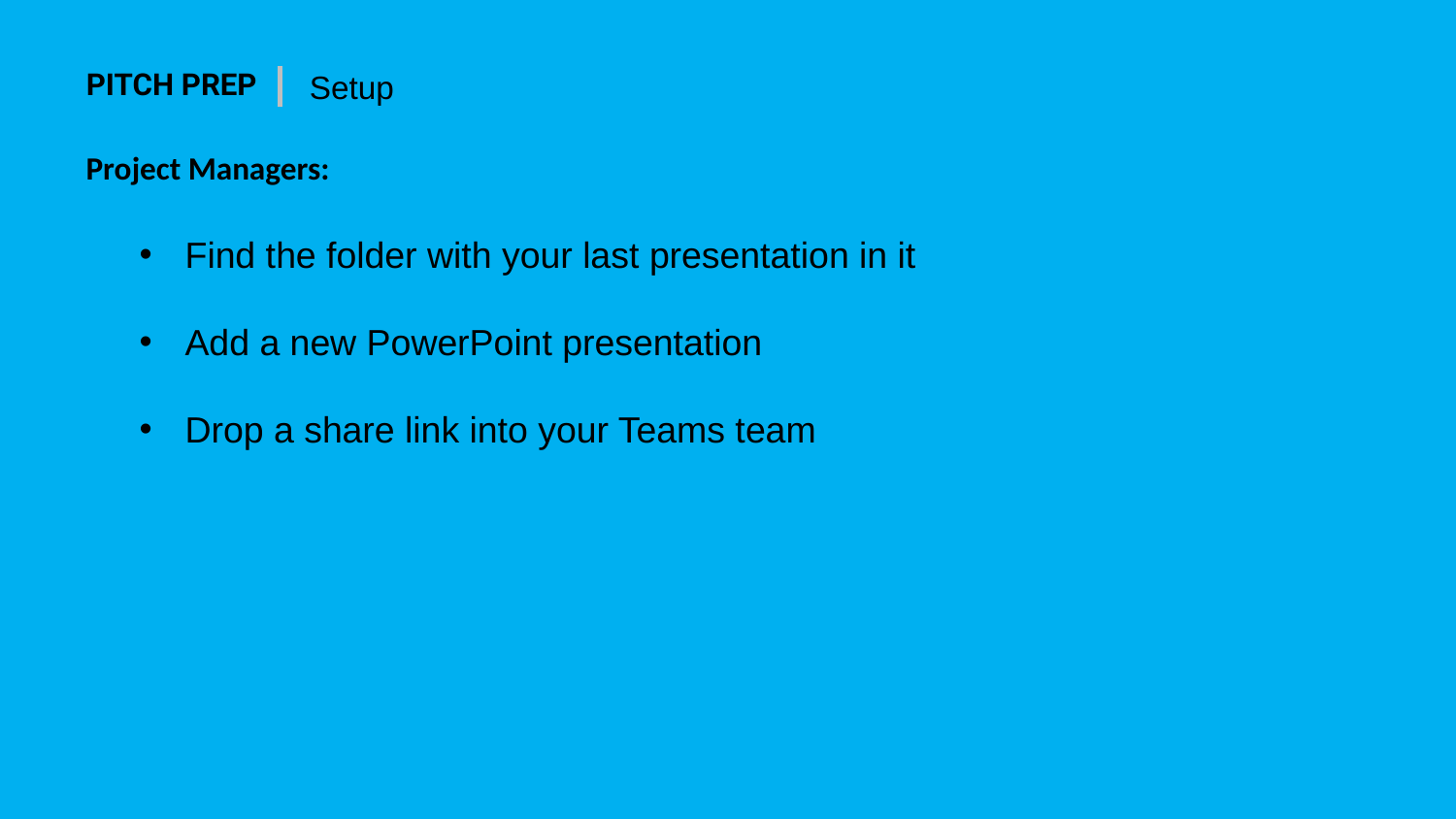

PITCH PREP
Setup
Project Managers:
Find the folder with your last presentation in it

Add a new PowerPoint presentation

Drop a share link into your Teams team